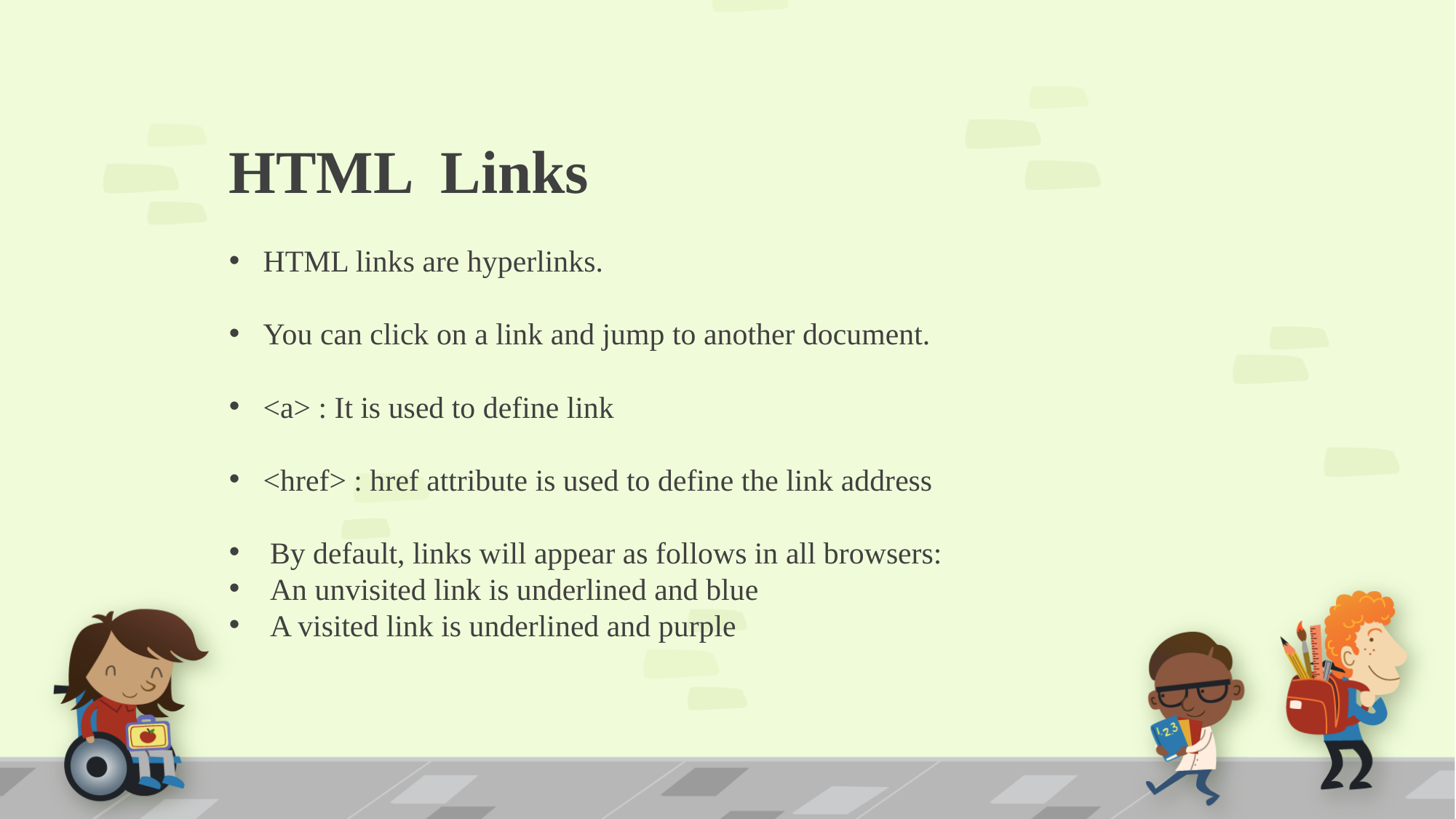

HTML  Links
HTML links are hyperlinks.

You can click on a link and jump to another document.

<a> : It is used to define link

<href> : href attribute is used to define the link address

By default, links will appear as follows in all browsers:
An unvisited link is underlined and blue
A visited link is underlined and purple